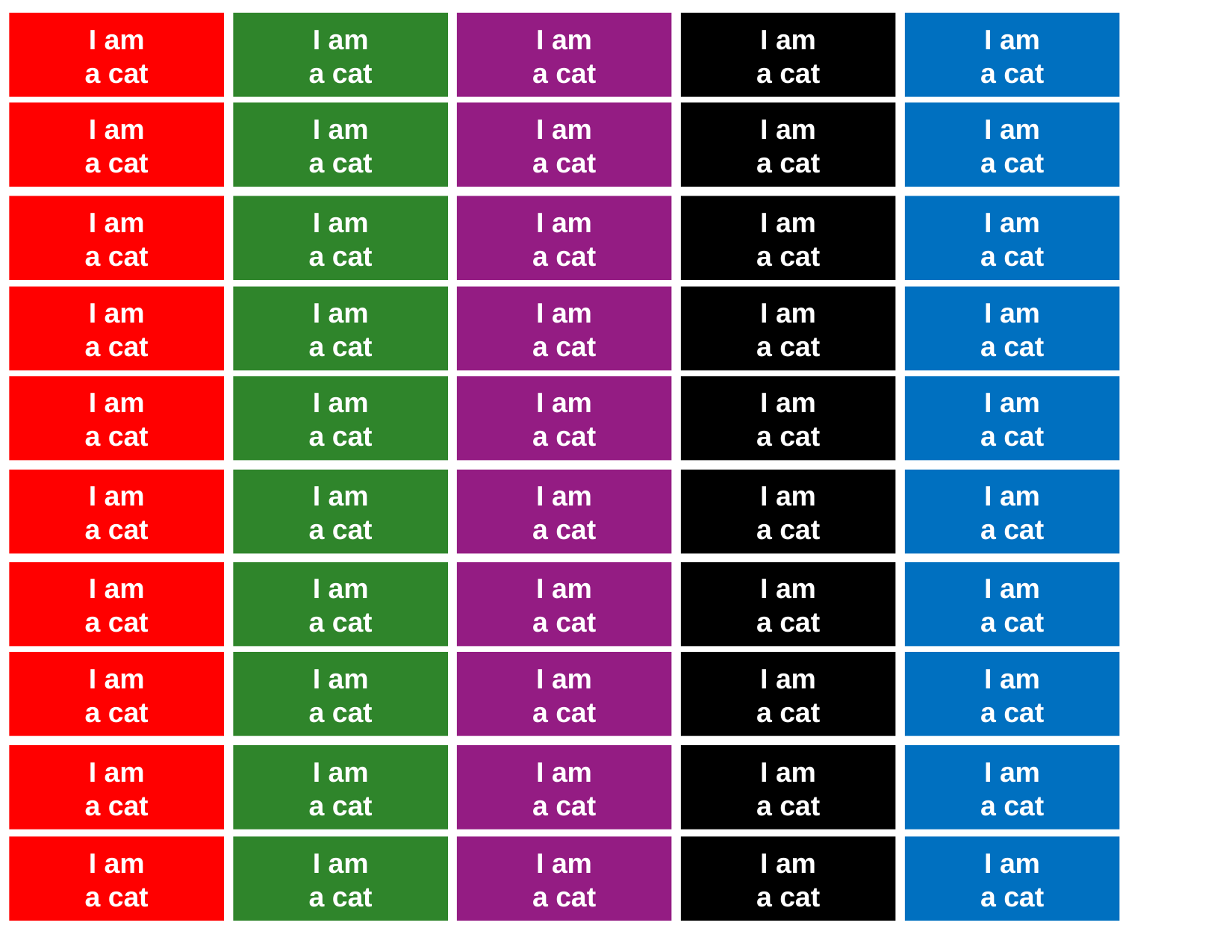

I am
a cat
I am
a cat
I am
a cat
I am
a cat
I am
a cat
I am
a cat
I am
a cat
I am
a cat
I am
a cat
I am
a cat
I am
a cat
I am
a cat
I am
a cat
I am
a cat
I am
a cat
I am
a cat
I am
a cat
I am
a cat
I am
a cat
I am
a cat
I am
a cat
I am
a cat
I am
a cat
I am
a cat
I am
a cat
I am
a cat
I am
a cat
I am
a cat
I am
a cat
I am
a cat
I am
a cat
I am
a cat
I am
a cat
I am
a cat
I am
a cat
I am
a cat
I am
a cat
I am
a cat
I am
a cat
I am
a cat
I am
a cat
I am
a cat
I am
a cat
I am
a cat
I am
a cat
I am
a cat
I am
a cat
I am
a cat
I am
a cat
I am
a cat